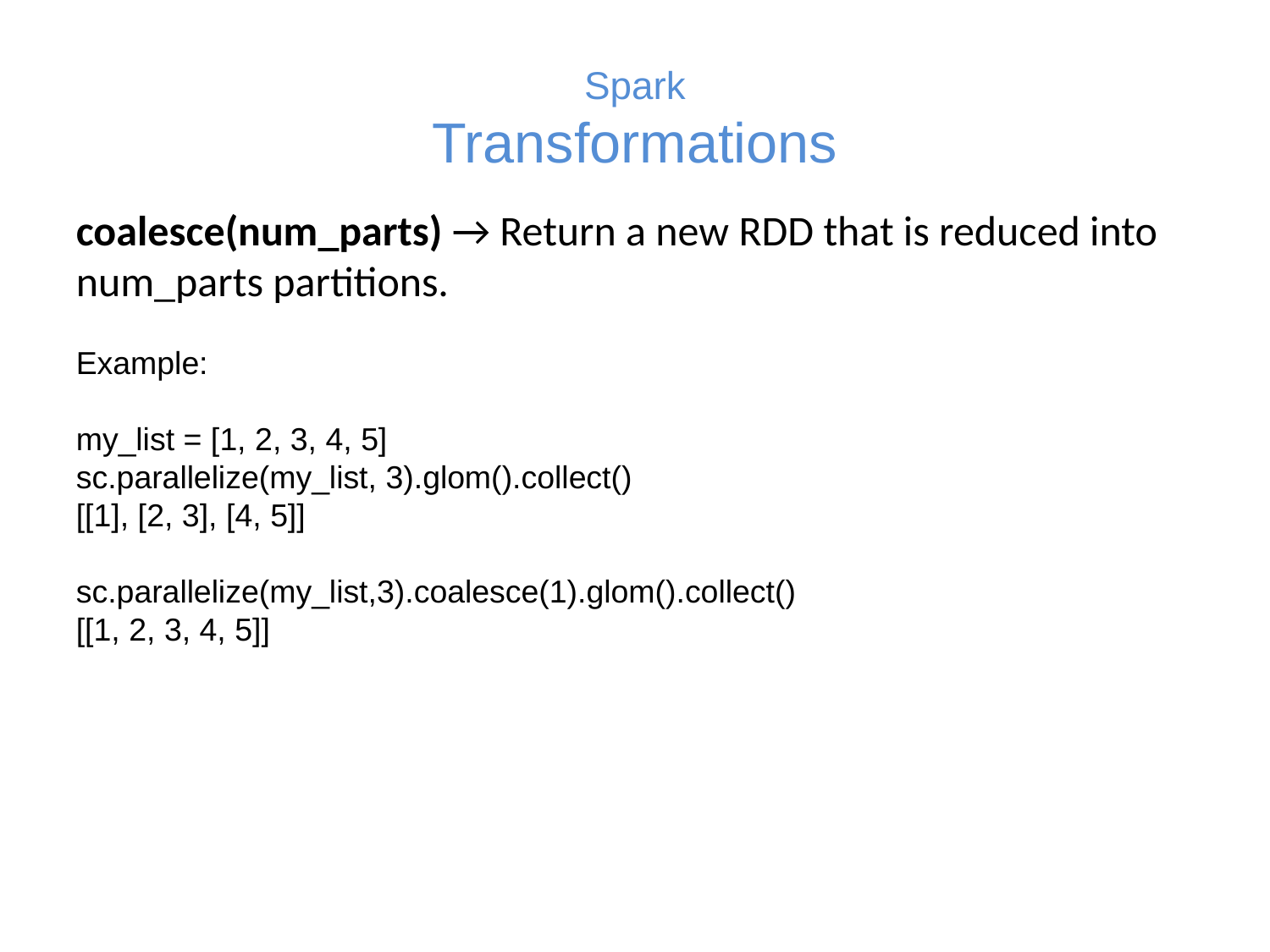

# Spark Transformations
coalesce(num_parts) → Return a new RDD that is reduced into num_parts partitions.

Example:

my_list = [1, 2, 3, 4, 5]
sc.parallelize(my_list, 3).glom().collect()
[[1], [2, 3], [4, 5]]

sc.parallelize(my_list,3).coalesce(1).glom().collect()
[[1, 2, 3, 4, 5]]